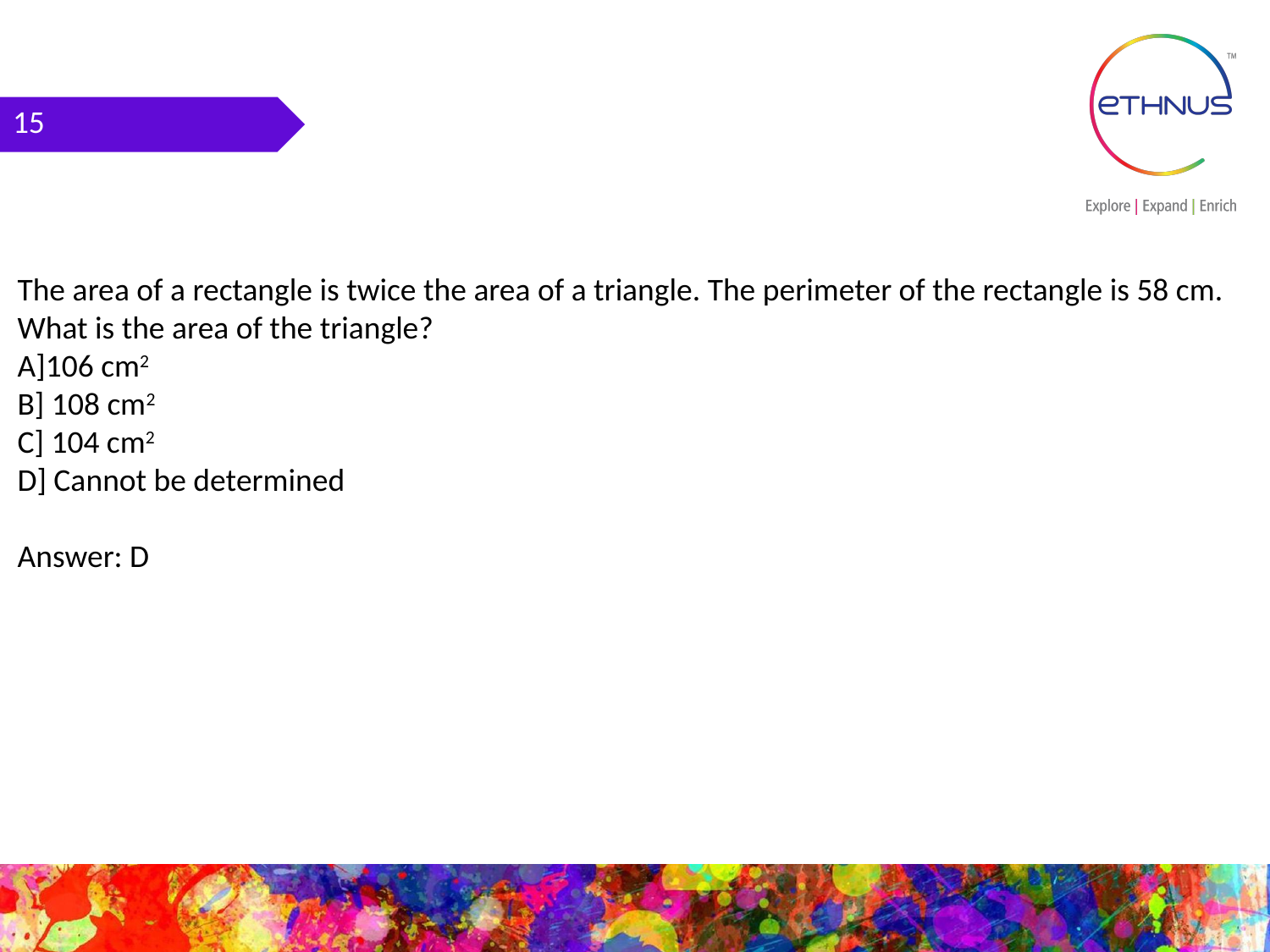

15
The area of a rectangle is twice the area of a triangle. The perimeter of the rectangle is 58 cm. What is the area of the triangle?
A]106 cm2
B] 108 cm2
C] 104 cm2
D] Cannot be determined

Answer: D